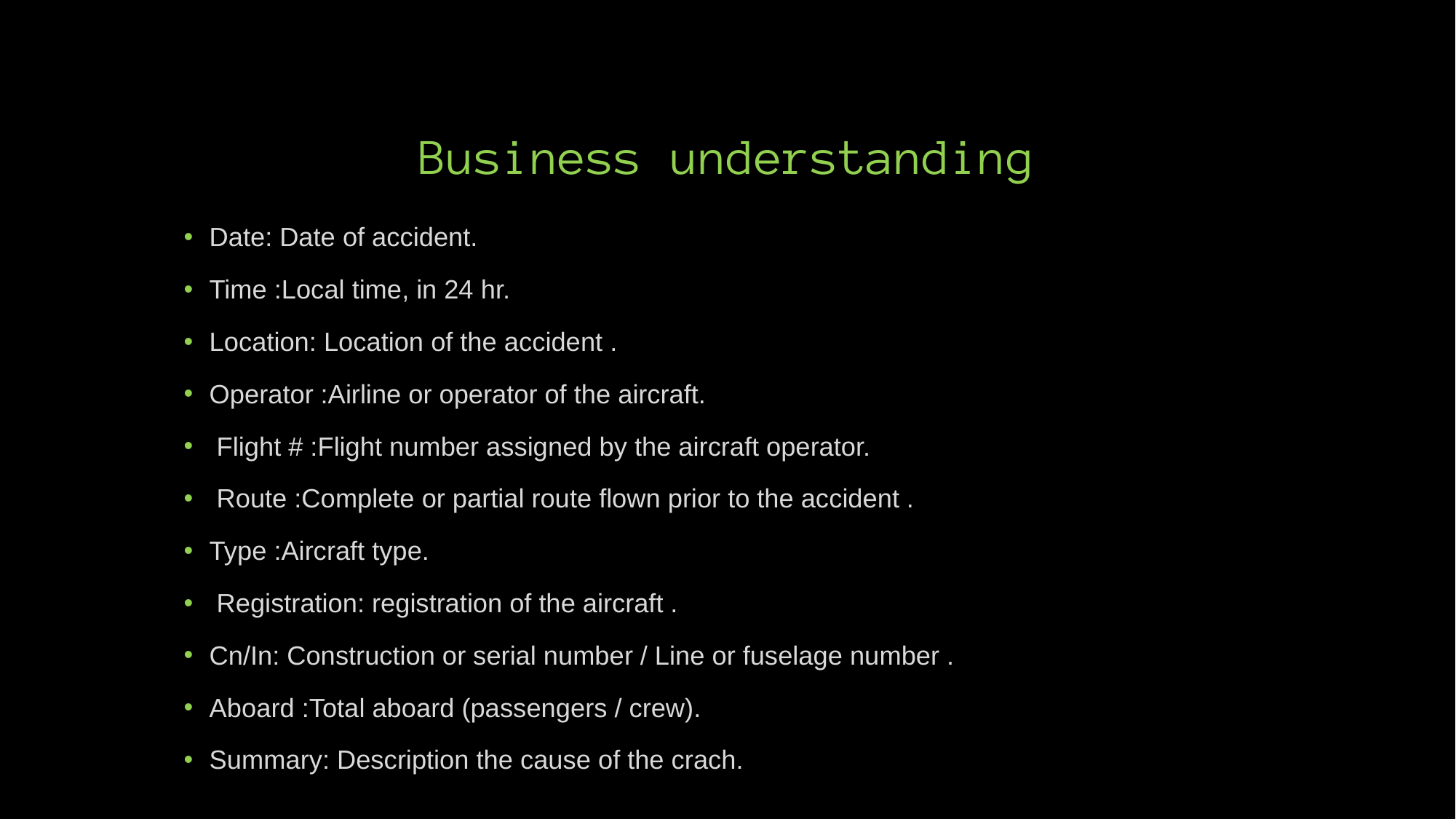

# Business understanding
Date: Date of accident.
Time :Local time, in 24 hr.
Location: Location of the accident .
Operator :Airline or operator of the aircraft.
 Flight # :Flight number assigned by the aircraft operator.
 Route :Complete or partial route flown prior to the accident .
Type :Aircraft type.
 Registration: registration of the aircraft .
Cn/In: Construction or serial number / Line or fuselage number .
Aboard :Total aboard (passengers / crew).
Summary: Description the cause of the crach.